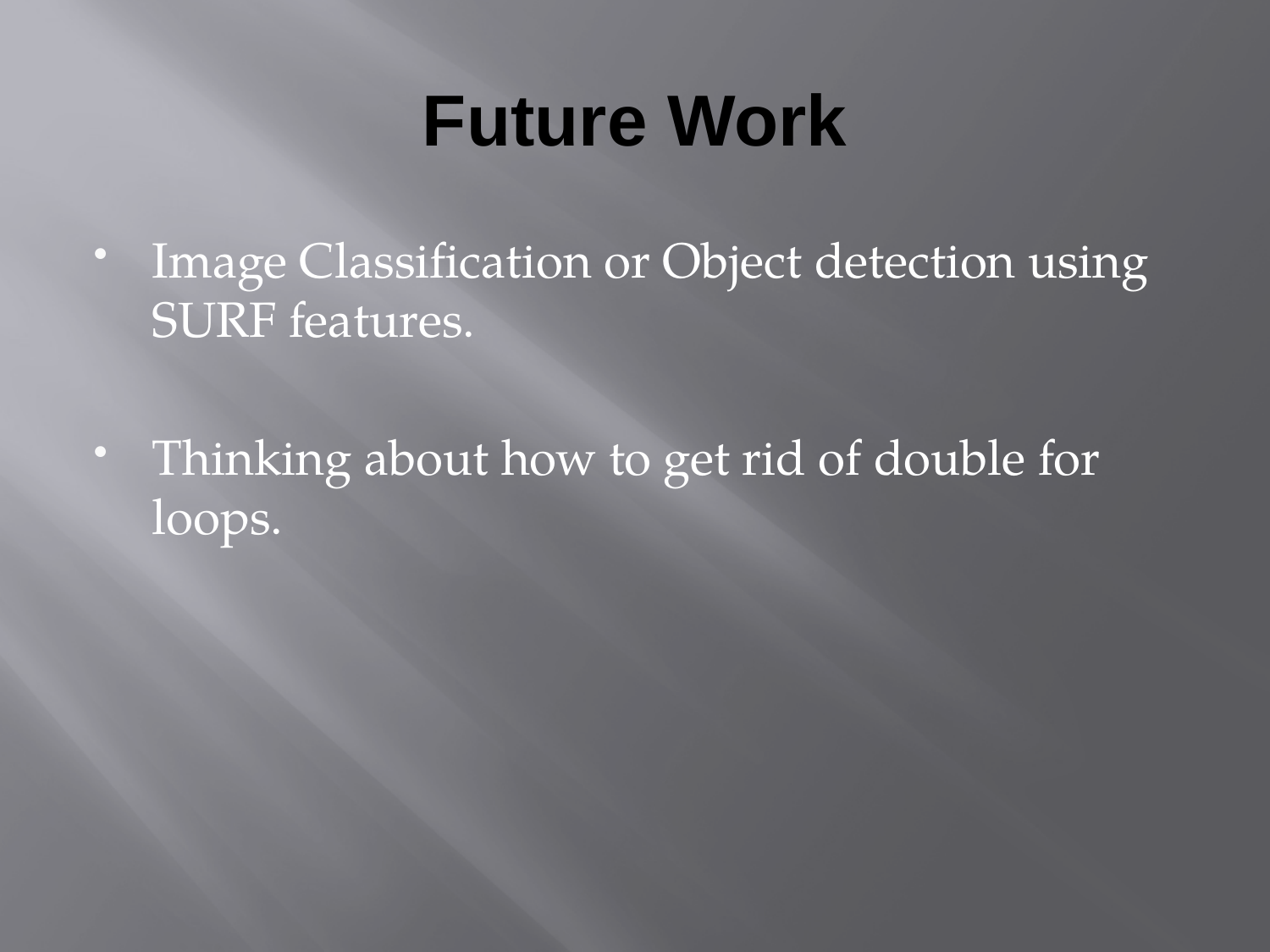

# Future Work
Image Classification or Object detection using SURF features.

Thinking about how to get rid of double for loops.